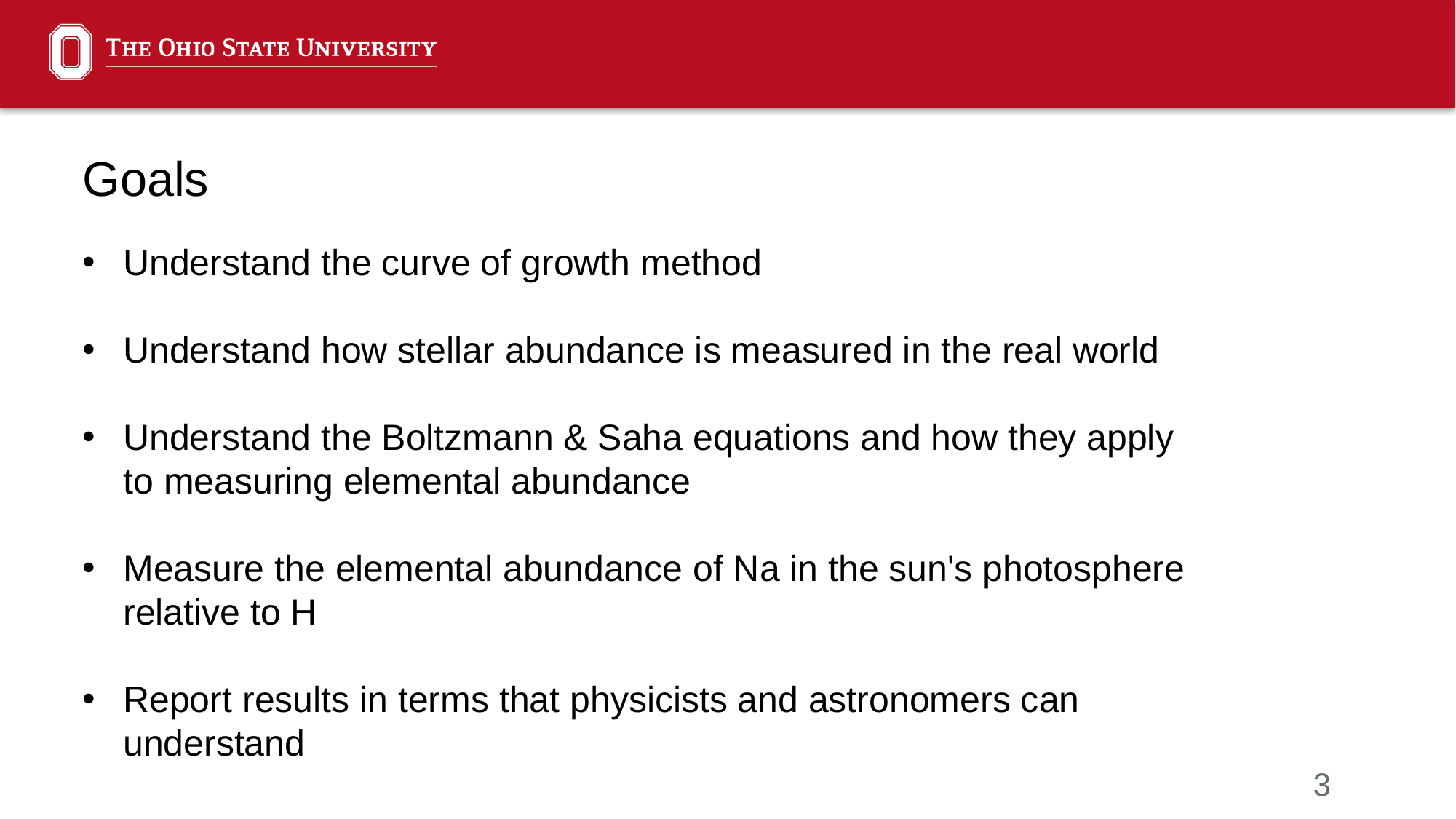

# Goals
Understand the curve of growth method

Understand how stellar abundance is measured in the real world

Understand the Boltzmann & Saha equations and how they apply to measuring elemental abundance

Measure the elemental abundance of Na in the sun's photosphere relative to H

Report results in terms that physicists and astronomers can understand